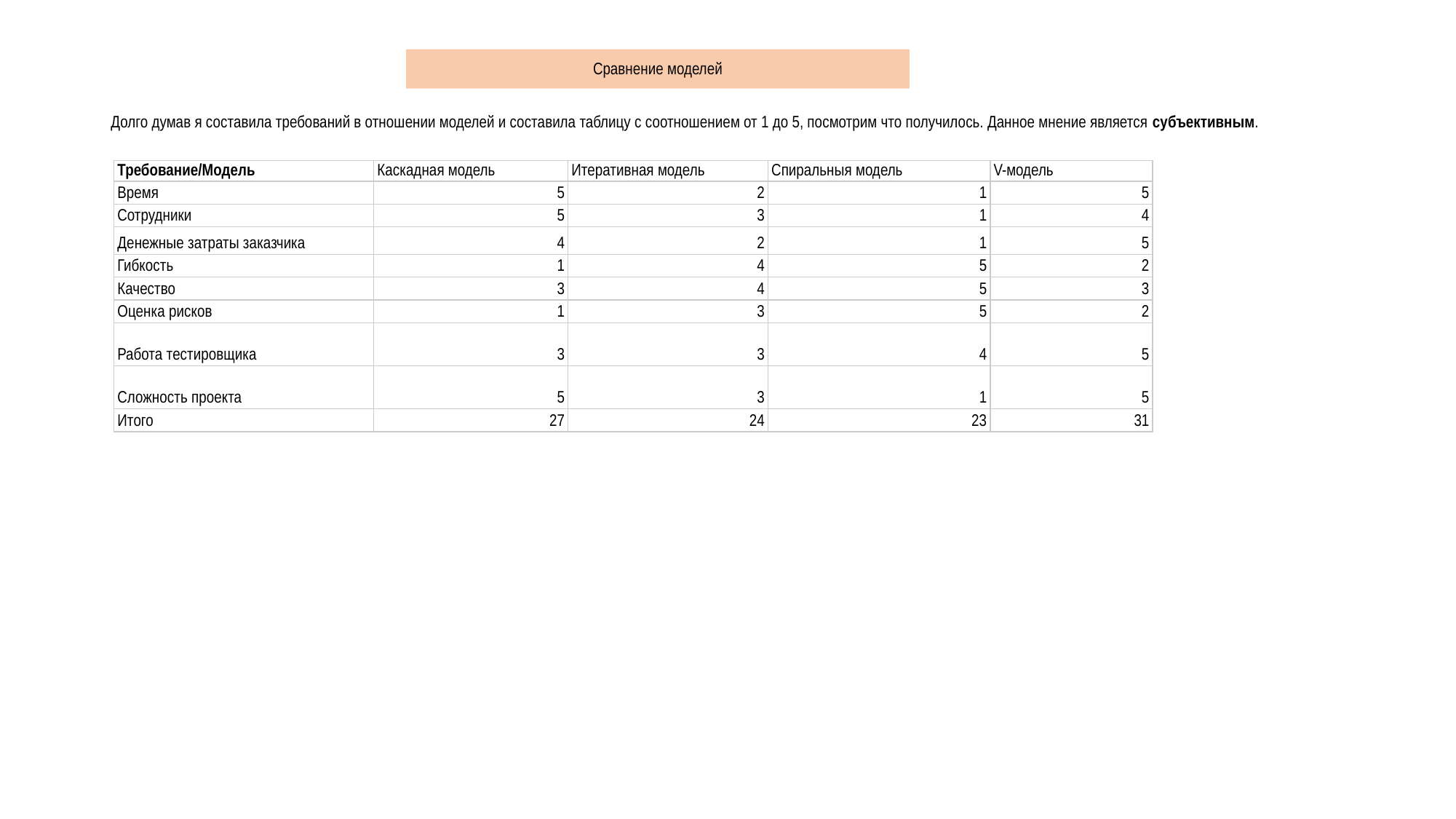

# Сравнение моделей
Долго думав я составила требований в отношении моделей и составила таблицу с соотношением от 1 до 5, посмотрим что получилось. Данное мнение является субъективным.

| Требование/Модель | Каскадная модель | Итеративная модель | Спиральныя модель | V-модель |
| --- | --- | --- | --- | --- |
| Время | 5 | 2 | 1 | 5 |
| Сотрудники | 5 | 3 | 1 | 4 |
| Денежные затраты заказчика | 4 | 2 | 1 | 5 |
| Гибкость | 1 | 4 | 5 | 2 |
| Качество | 3 | 4 | 5 | 3 |
| Оценка рисков | 1 | 3 | 5 | 2 |
| Работа тестировщика | 3 | 3 | 4 | 5 |
| Сложность проекта | 5 | 3 | 1 | 5 |
| Итого | 27 | 24 | 23 | 31 |